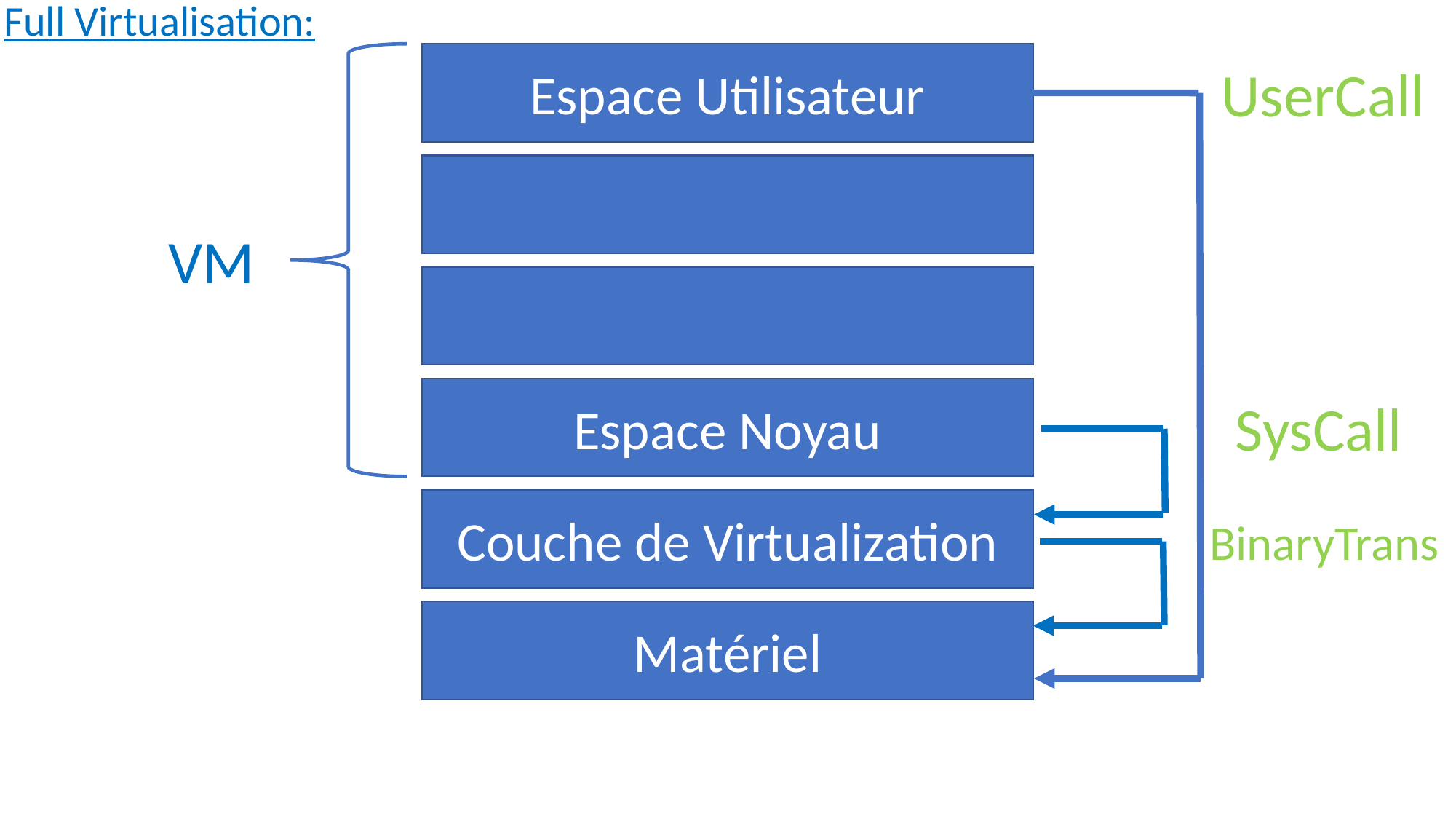

Full Virtualisation:

Espace Utilisateur
UserCall

VM

Espace Noyau
SysCall
Couche de Virtualization
BinaryTrans
Matériel